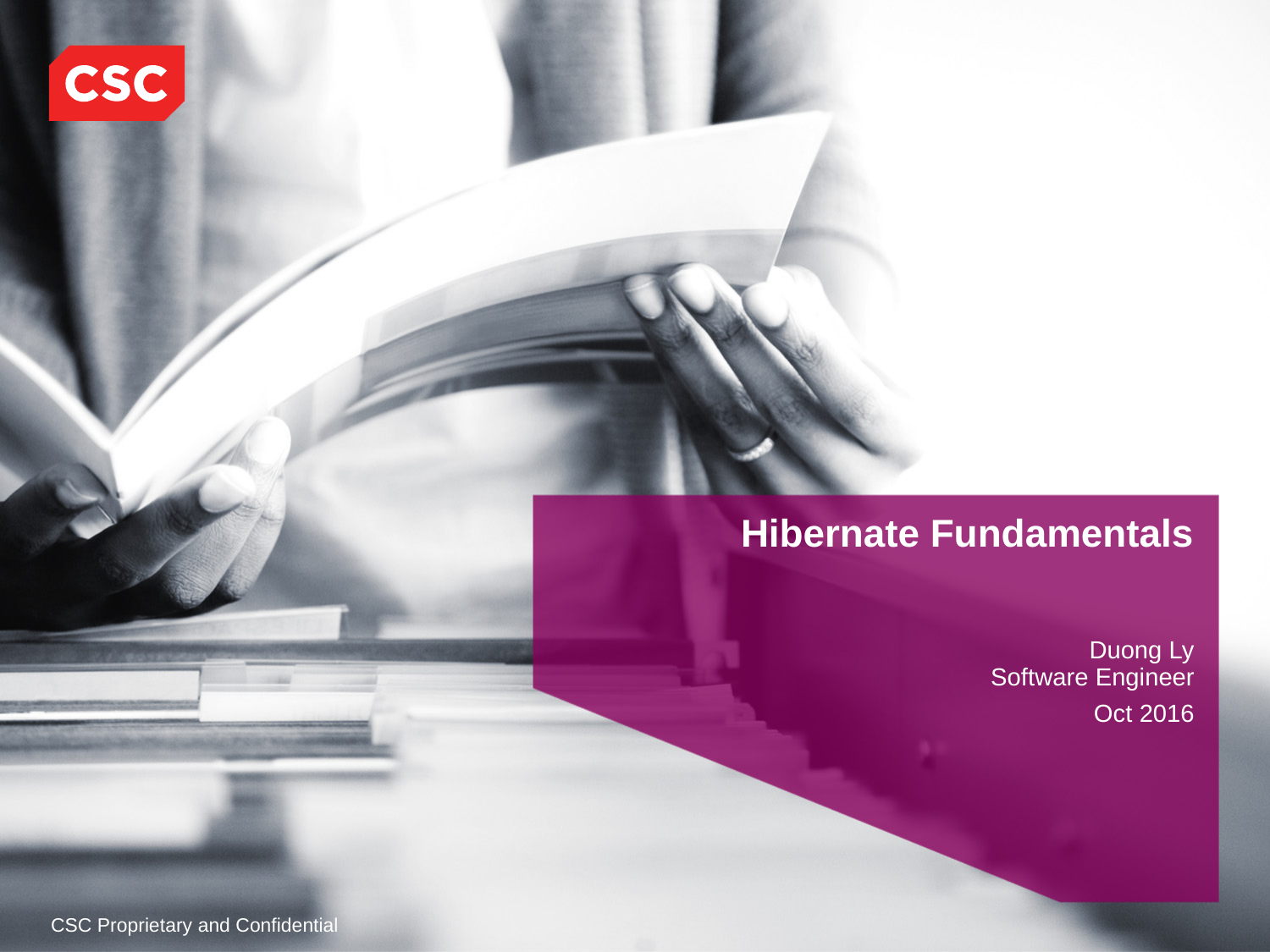

Hibernate Fundamentals
Duong Ly
Software Engineer
Oct 2016